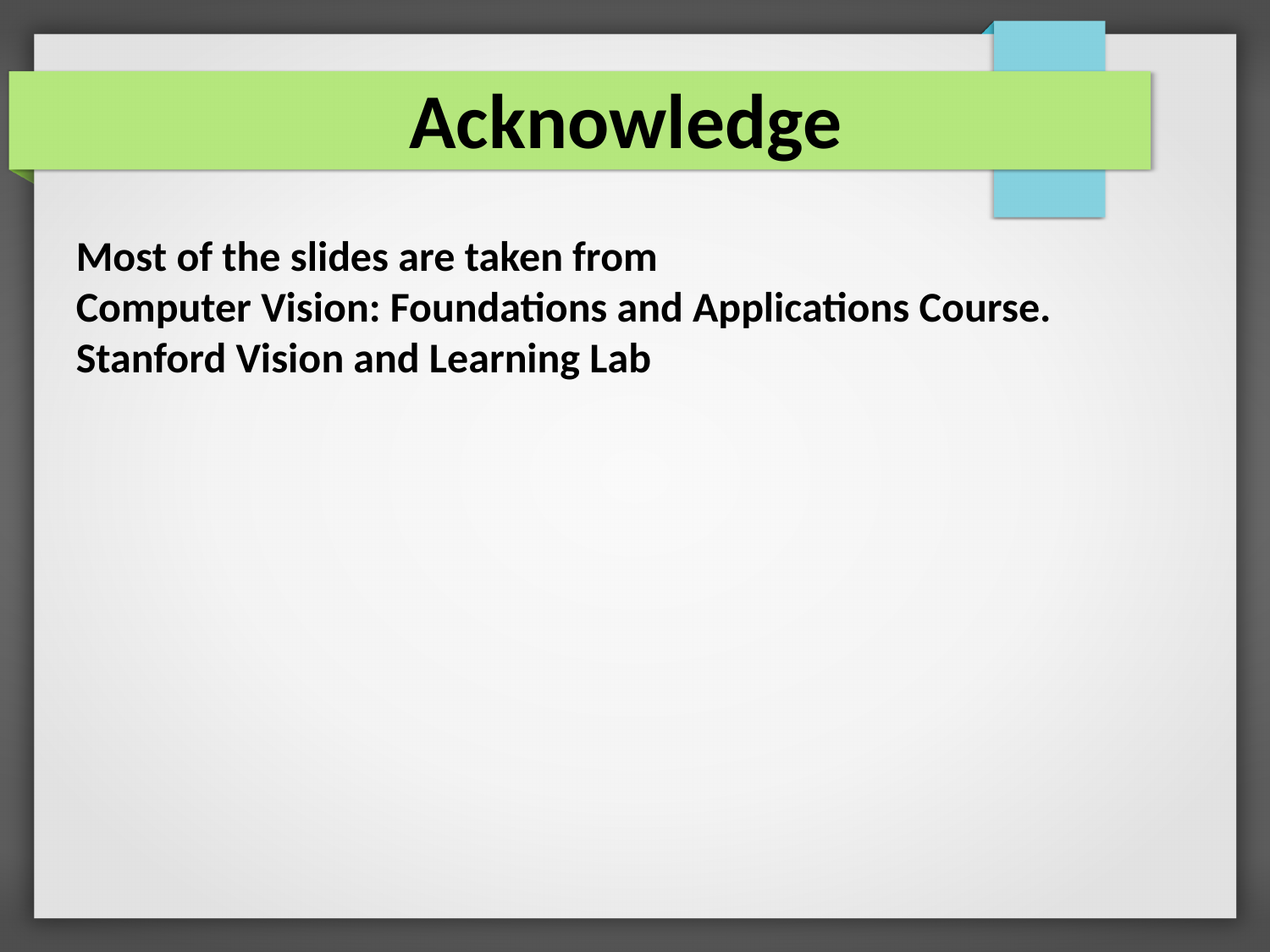

Acknowledge
Most of the slides are taken from
Computer Vision: Foundations and Applications Course. Stanford Vision and Learning Lab